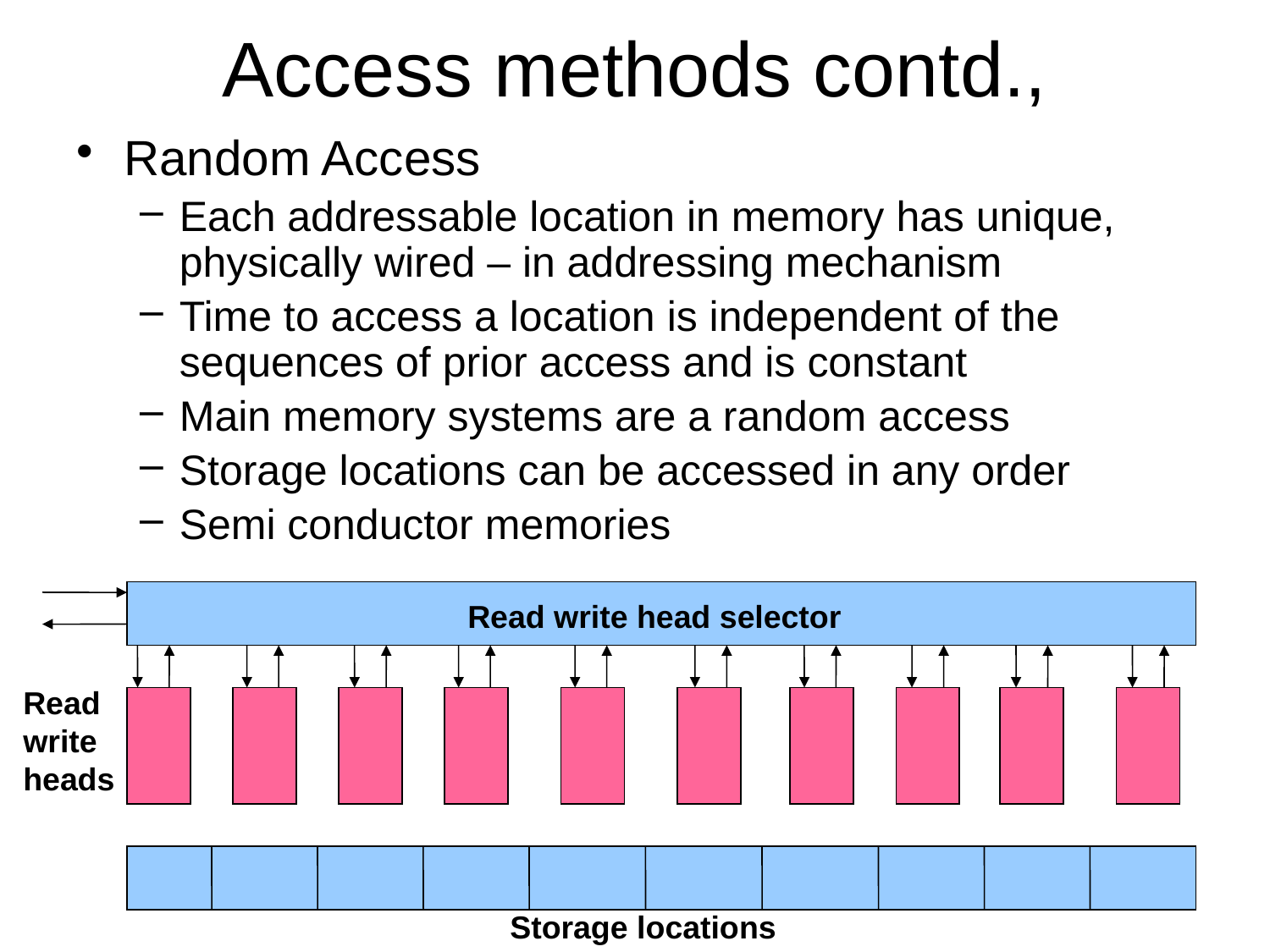

# Access methods contd.,
Random Access
Each addressable location in memory has unique, physically wired – in addressing mechanism
Time to access a location is independent of the sequences of prior access and is constant
Main memory systems are a random access
Storage locations can be accessed in any order
Semi conductor memories

Read write head selector

Read write heads

Storage locations